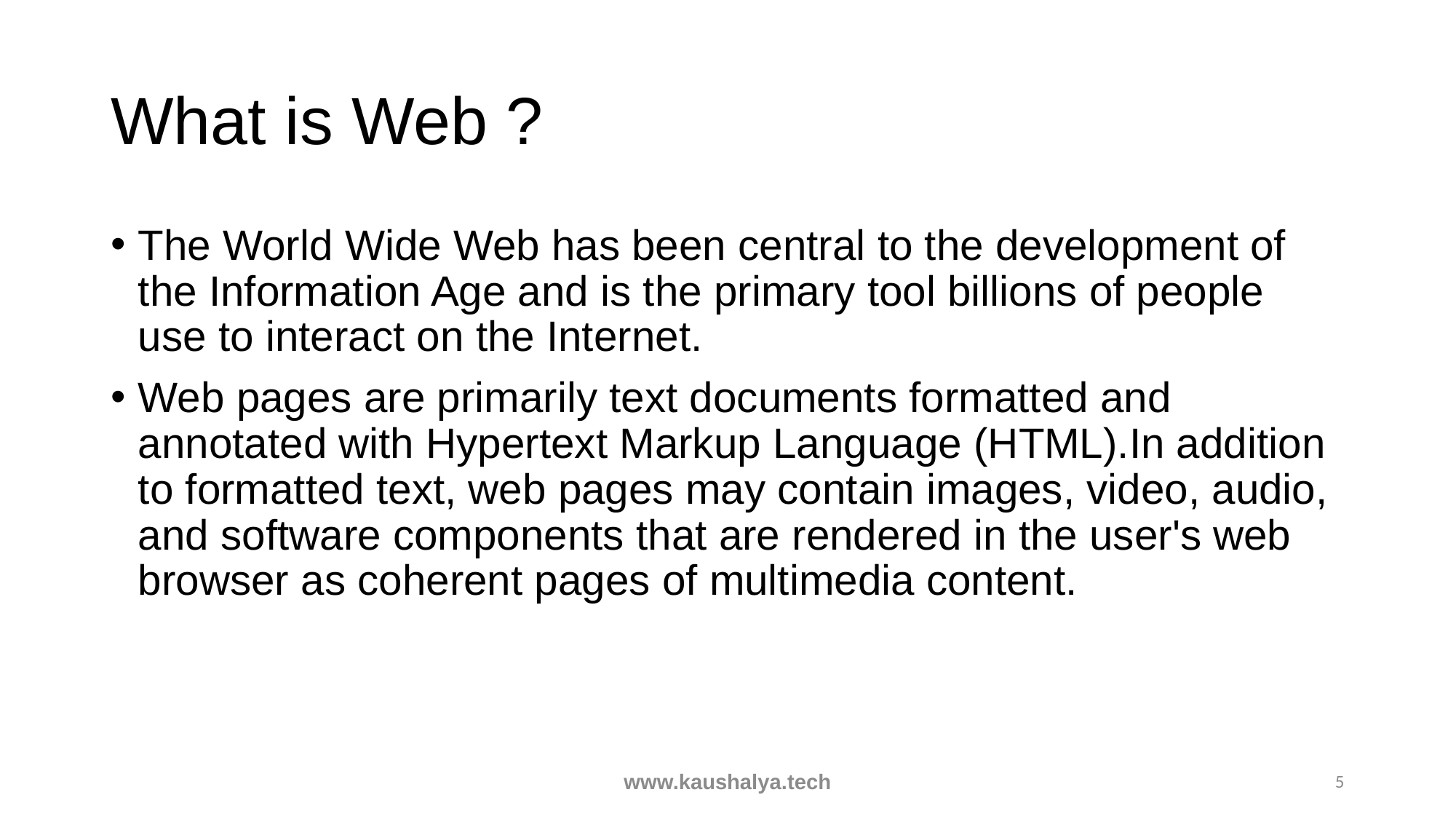

# What is Web ?
The World Wide Web has been central to the development of the Information Age and is the primary tool billions of people use to interact on the Internet.
Web pages are primarily text documents formatted and annotated with Hypertext Markup Language (HTML).In addition to formatted text, web pages may contain images, video, audio, and software components that are rendered in the user's web browser as coherent pages of multimedia content.

www.kaushalya.tech
5